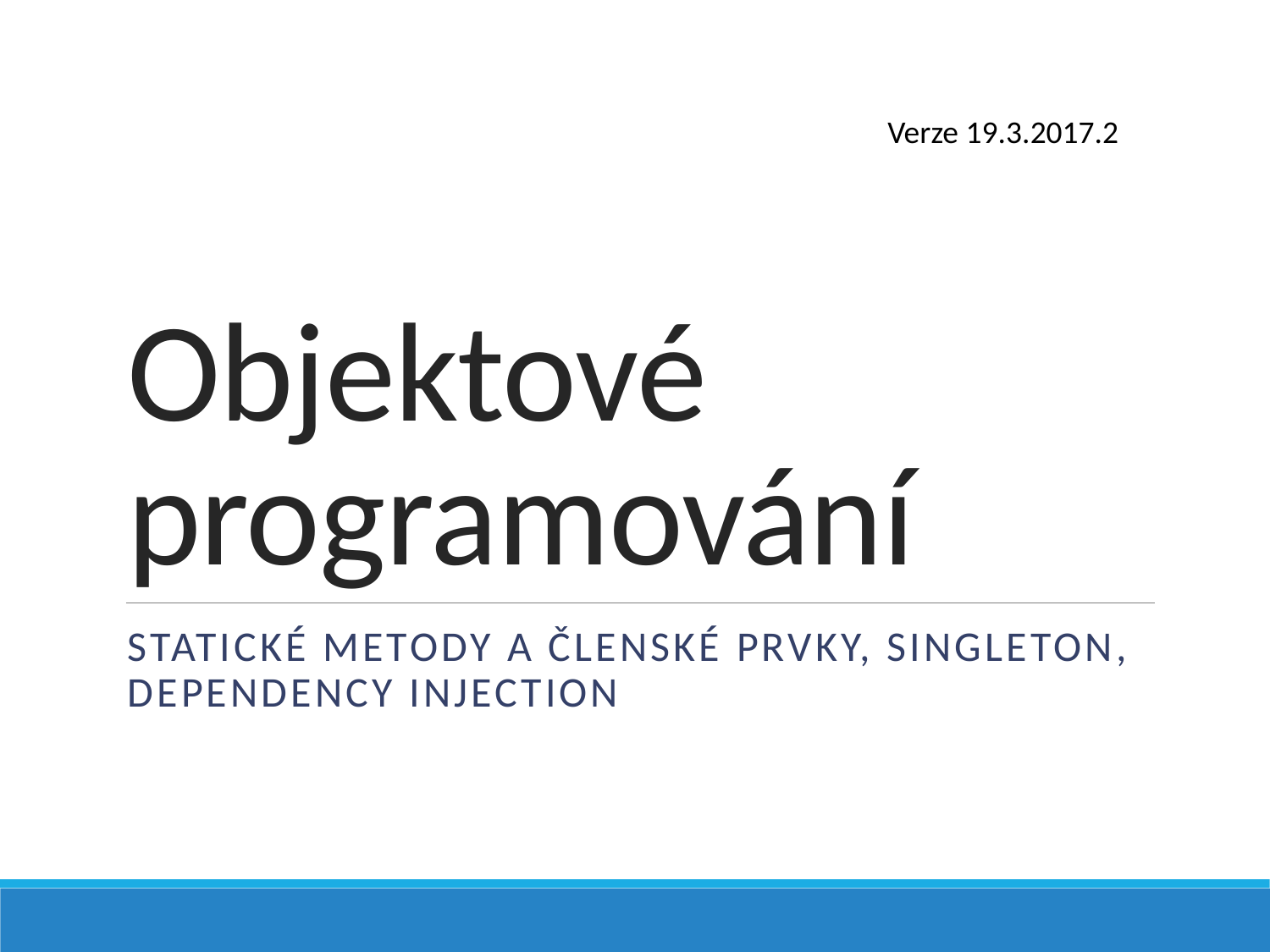

# Objektové programování
Verze 19.3.2017.2
Statické metody a členské prvky, singleton, dependency injection